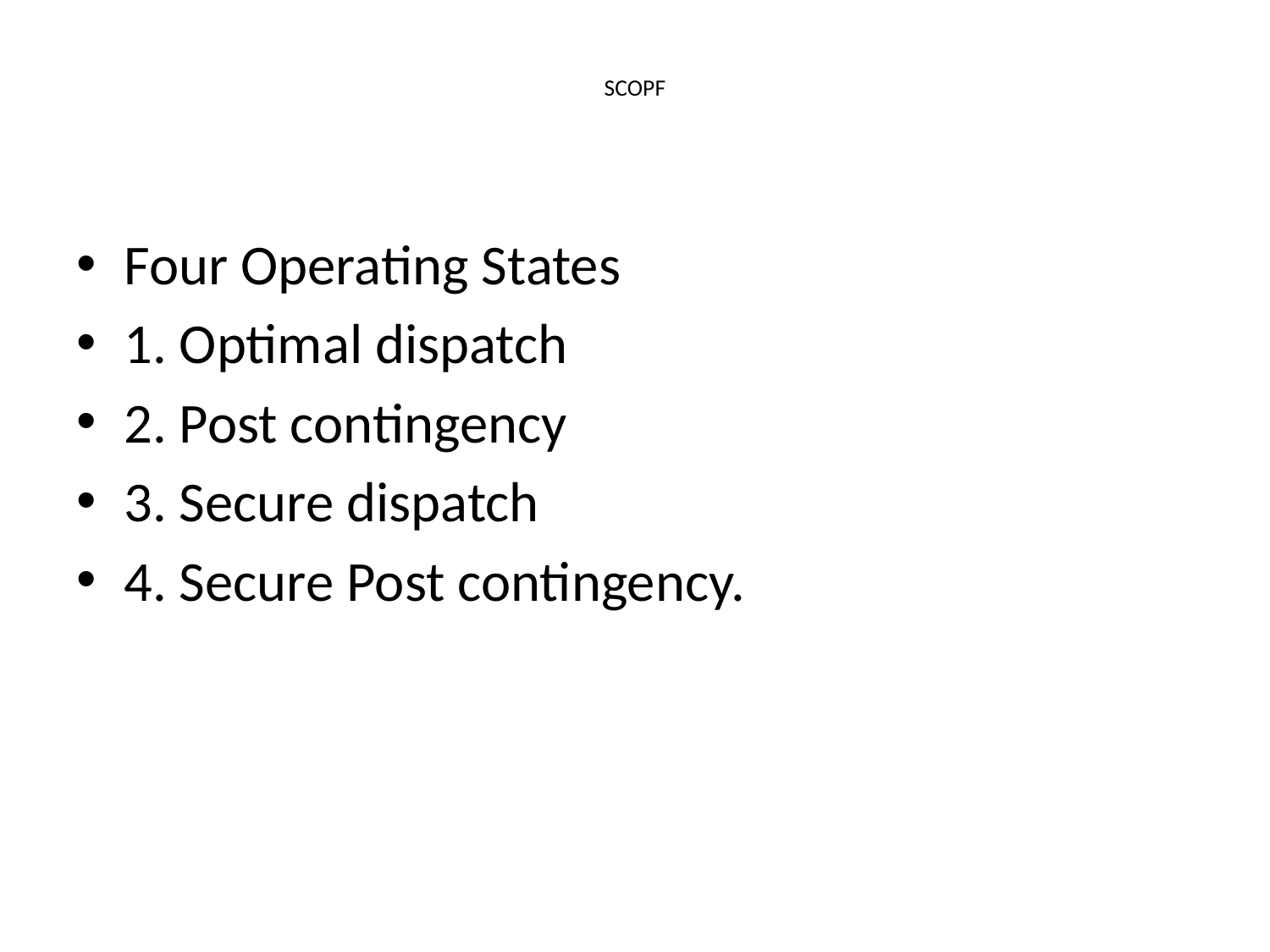

# SCOPF
Four Operating States
1. Optimal dispatch
2. Post contingency
3. Secure dispatch
4. Secure Post contingency.